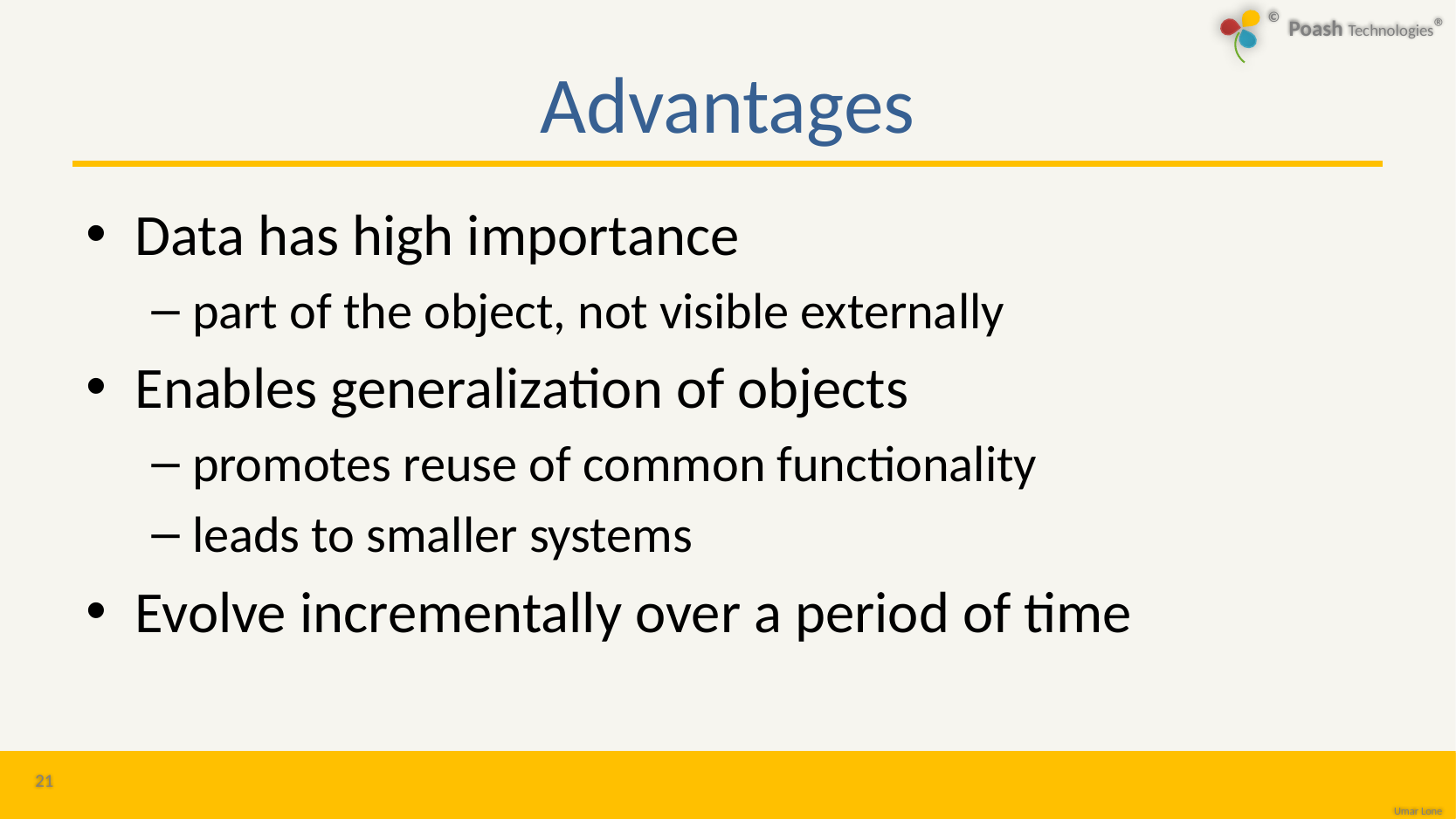

# Advantages
Data has high importance
part of the object, not visible externally
Enables generalization of objects
promotes reuse of common functionality
leads to smaller systems
Evolve incrementally over a period of time
21
Design Patterns